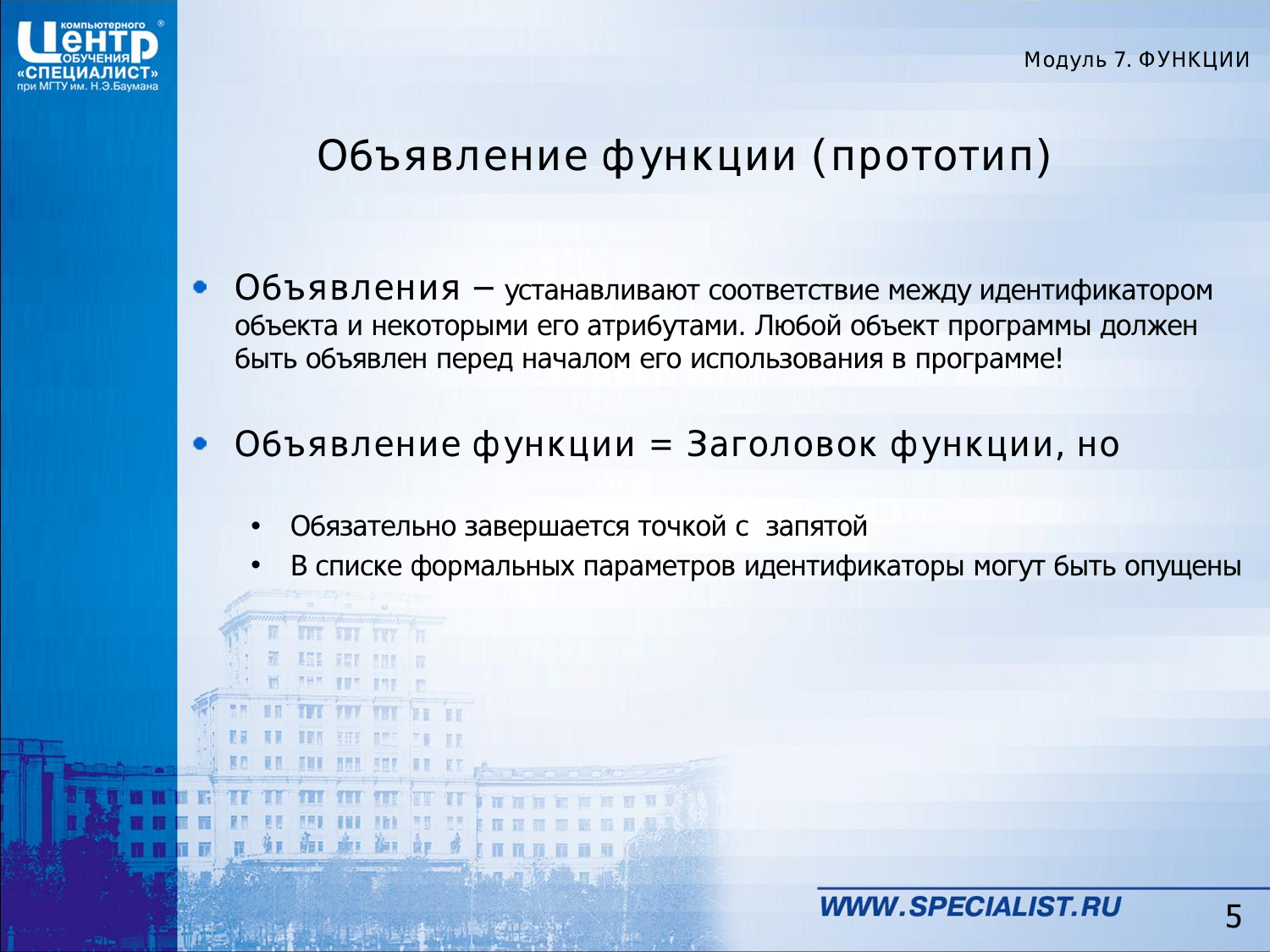

Модуль 7. ФУНКЦИИ
# Объявление функции (прототип)
Объявления – устанавливают соответствие между идентификатором объекта и некоторыми его атрибутами. Любой объект программы должен быть объявлен перед началом его использования в программе!

Объявление функции = Заголовок функции, но

Обязательно завершается точкой с  запятой
В списке формальных параметров идентификаторы могут быть опущены
5